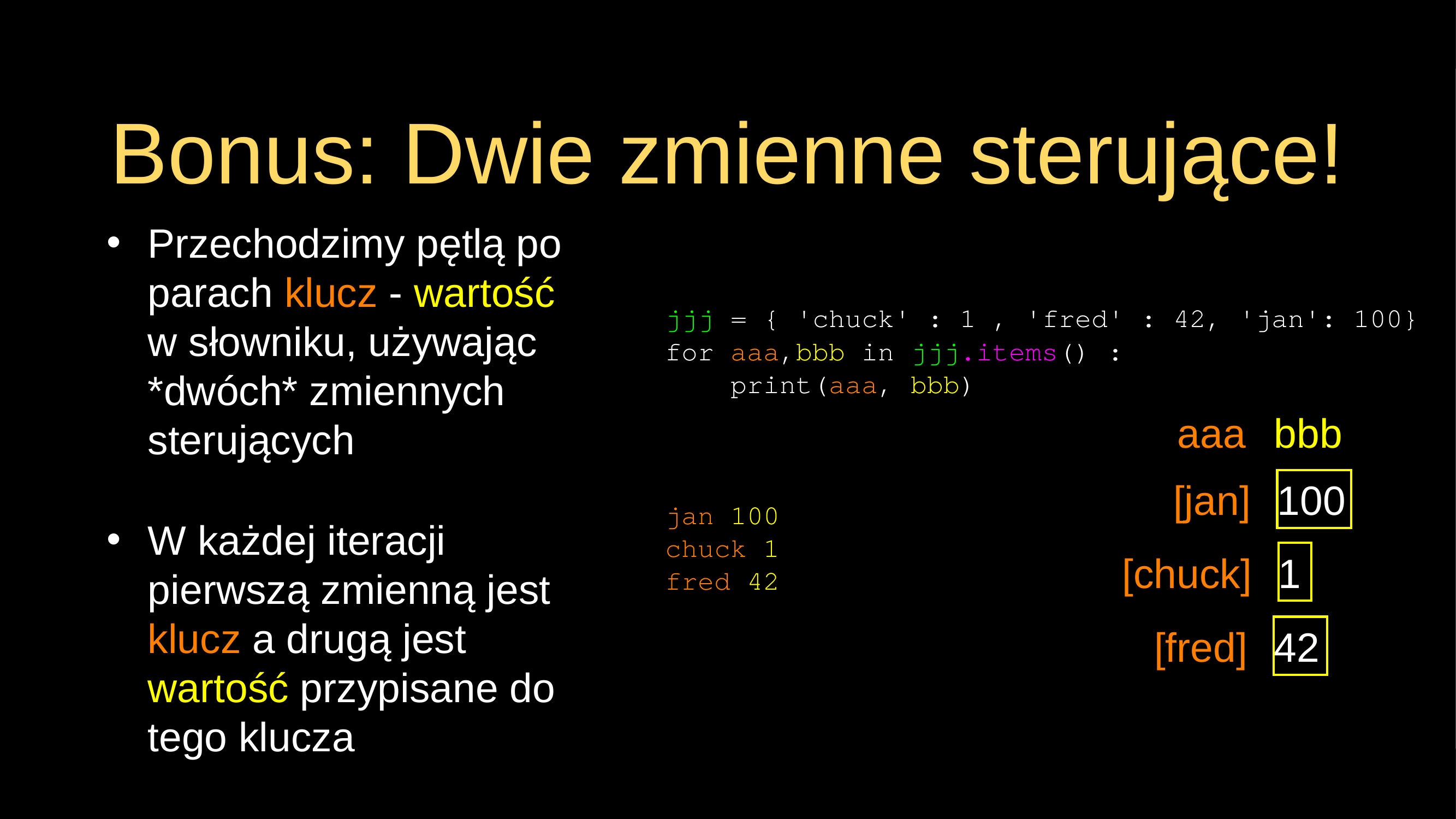

# Bonus: Dwie zmienne sterujące!
Przechodzimy pętlą po parach klucz - wartość w słowniku, używając *dwóch* zmiennych sterujących
W każdej iteracji pierwszą zmienną jest klucz a drugą jest wartość przypisane do tego klucza
jjj = { 'chuck' : 1 , 'fred' : 42, 'jan': 100}
for aaa,bbb in jjj.items() :
    print(aaa, bbb)

jan 100
chuck 1
fred 42

aaa
bbb
100
[jan]
1
[chuck]
42
[fred]